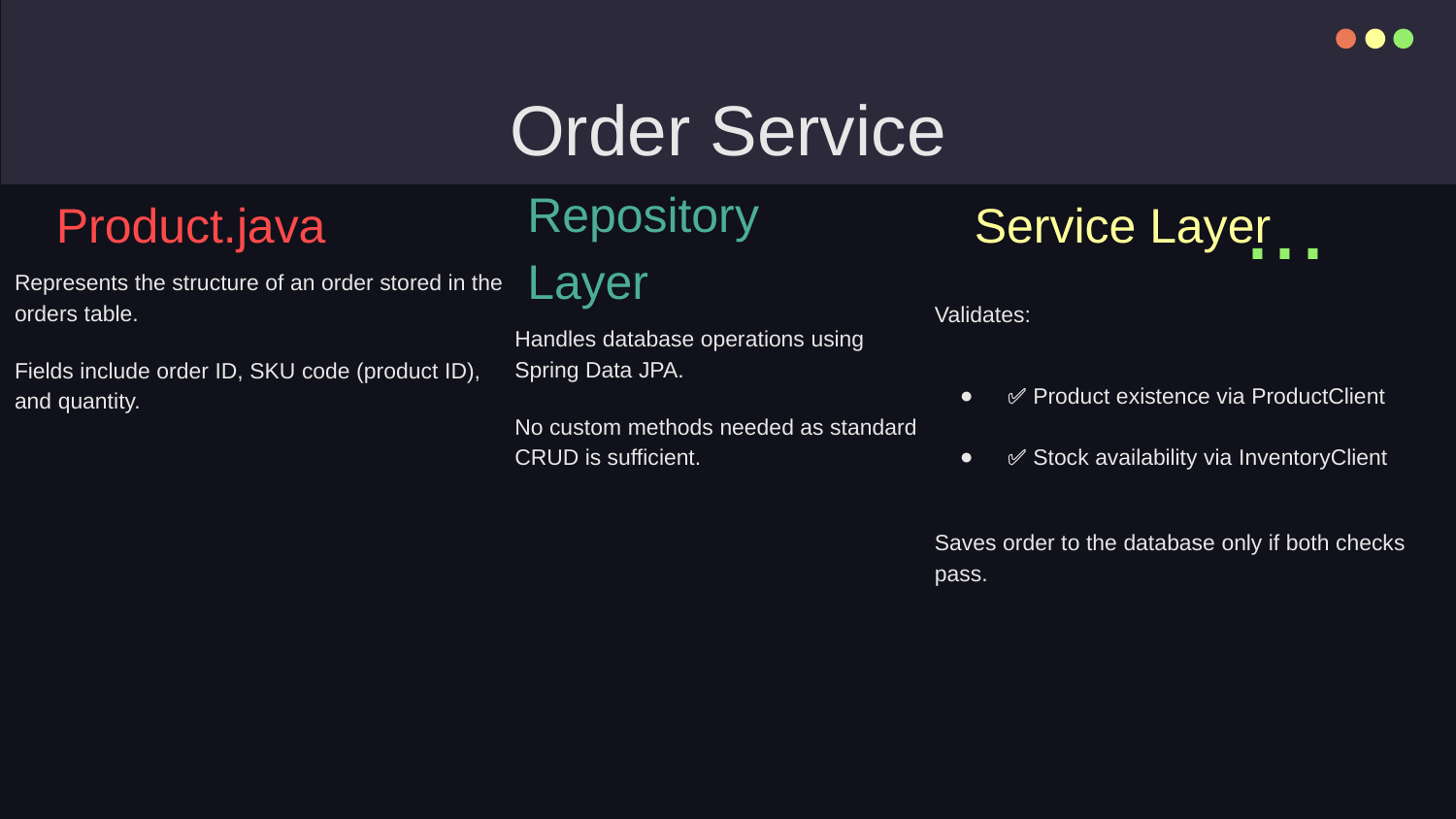

# Order Service
Product.java
Service Layer
...

Repository Layer
Represents the structure of an order stored in the orders table.
Fields include order ID, SKU code (product ID), and quantity.

Validates:
✅ Product existence via ProductClient
✅ Stock availability via InventoryClient
Saves order to the database only if both checks pass.

Handles database operations using Spring Data JPA.
No custom methods needed as standard CRUD is sufficient.